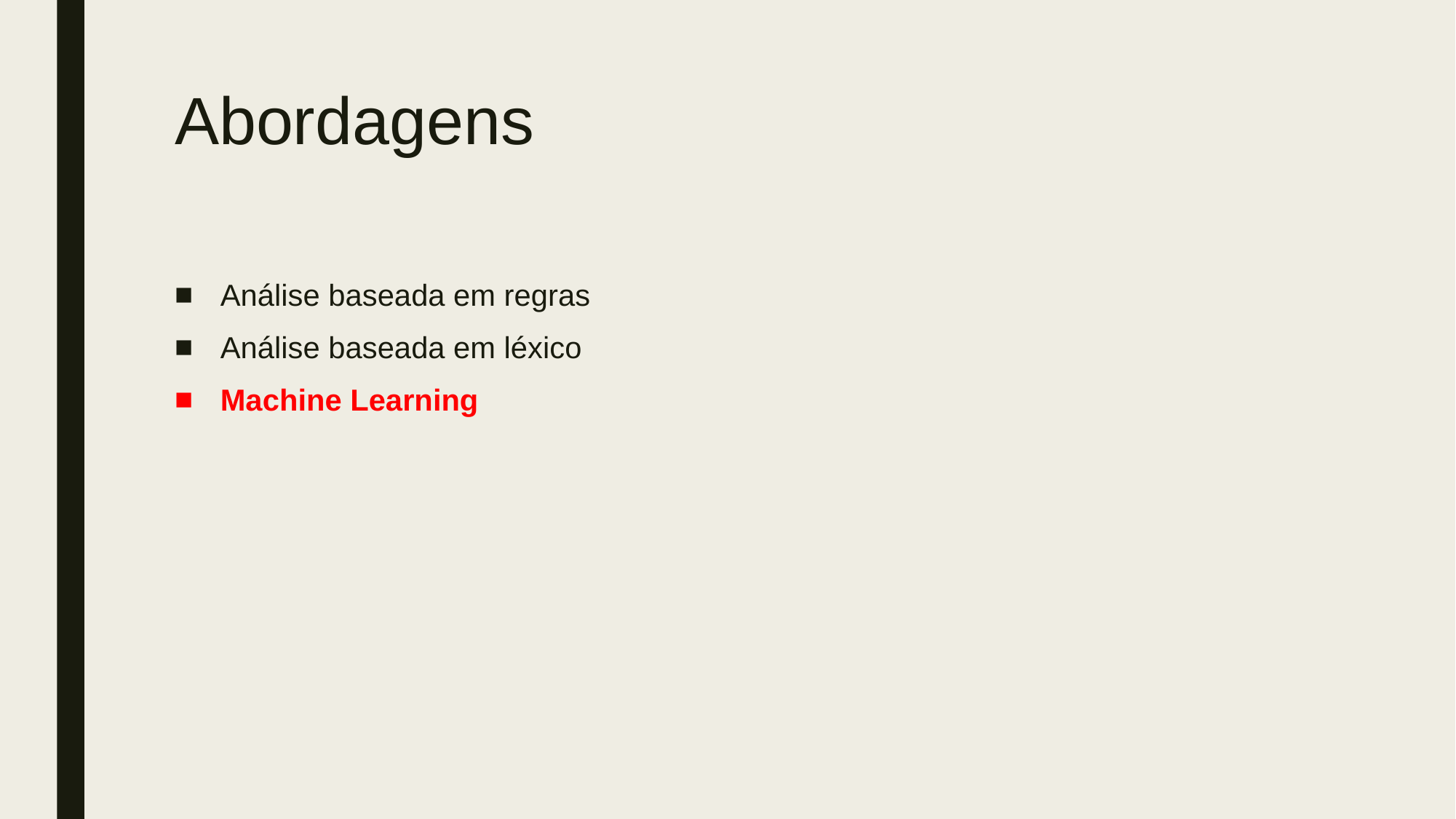

# Abordagens
Análise baseada em regras
Análise baseada em léxico
Machine Learning